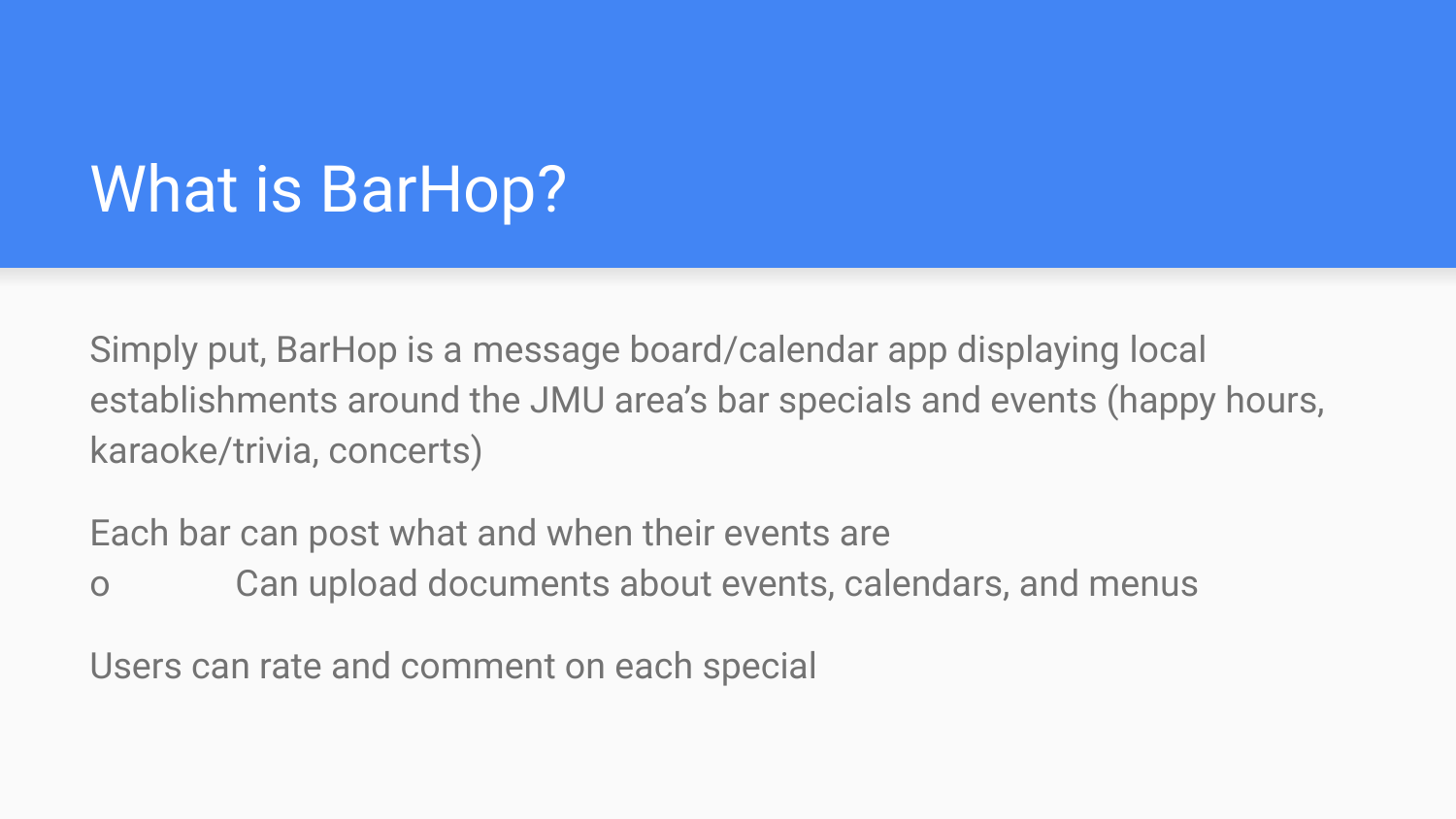

# What is BarHop?
Simply put, BarHop is a message board/calendar app displaying local establishments around the JMU area’s bar specials and events (happy hours, karaoke/trivia, concerts)
Each bar can post what and when their events are
o	Can upload documents about events, calendars, and menus
Users can rate and comment on each special